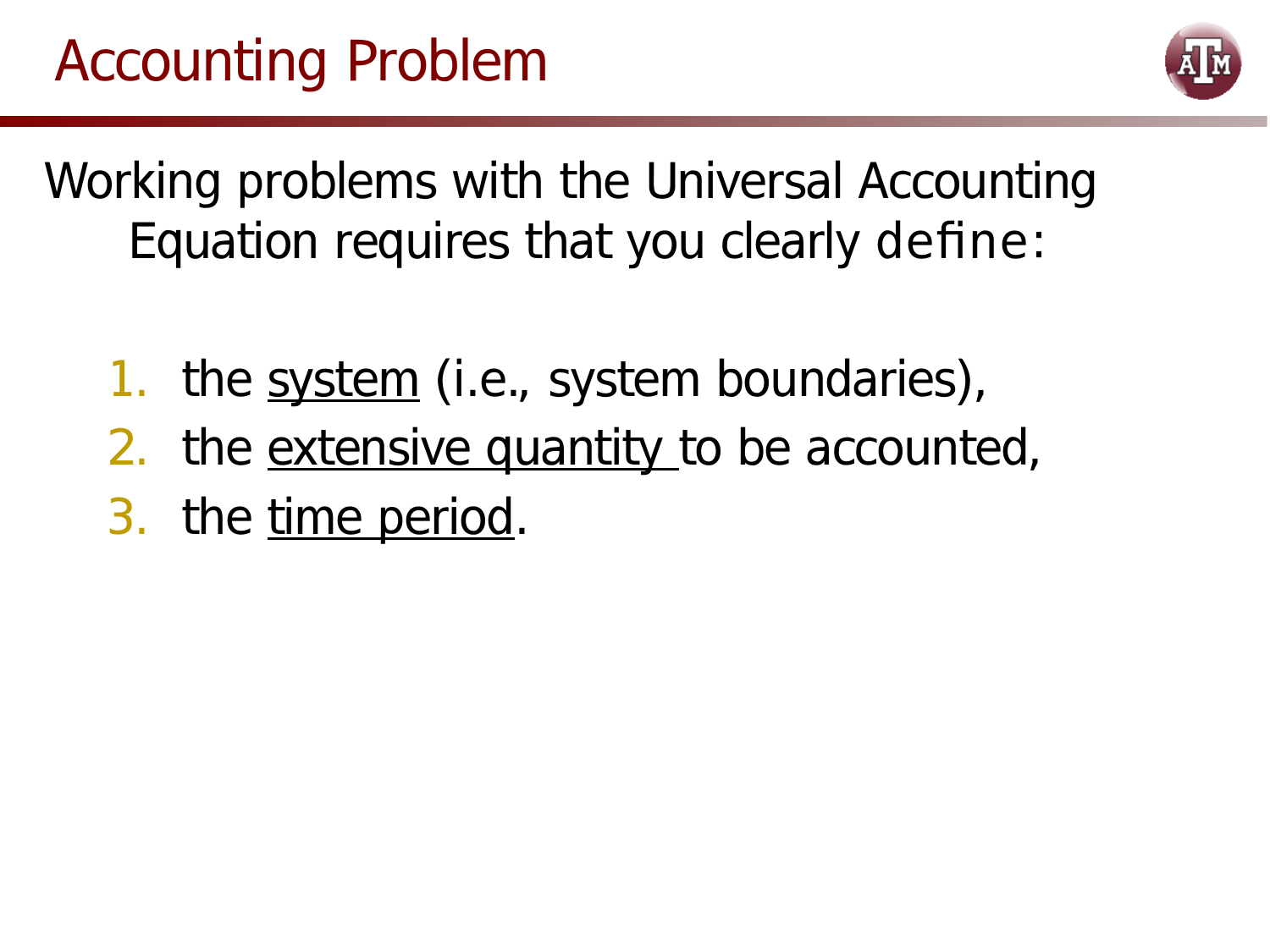

# Accounting Problem
Working problems with the Universal Accounting Equation requires that you clearly define:

the system (i.e., system boundaries),
the extensive quantity to be accounted,
the time period.